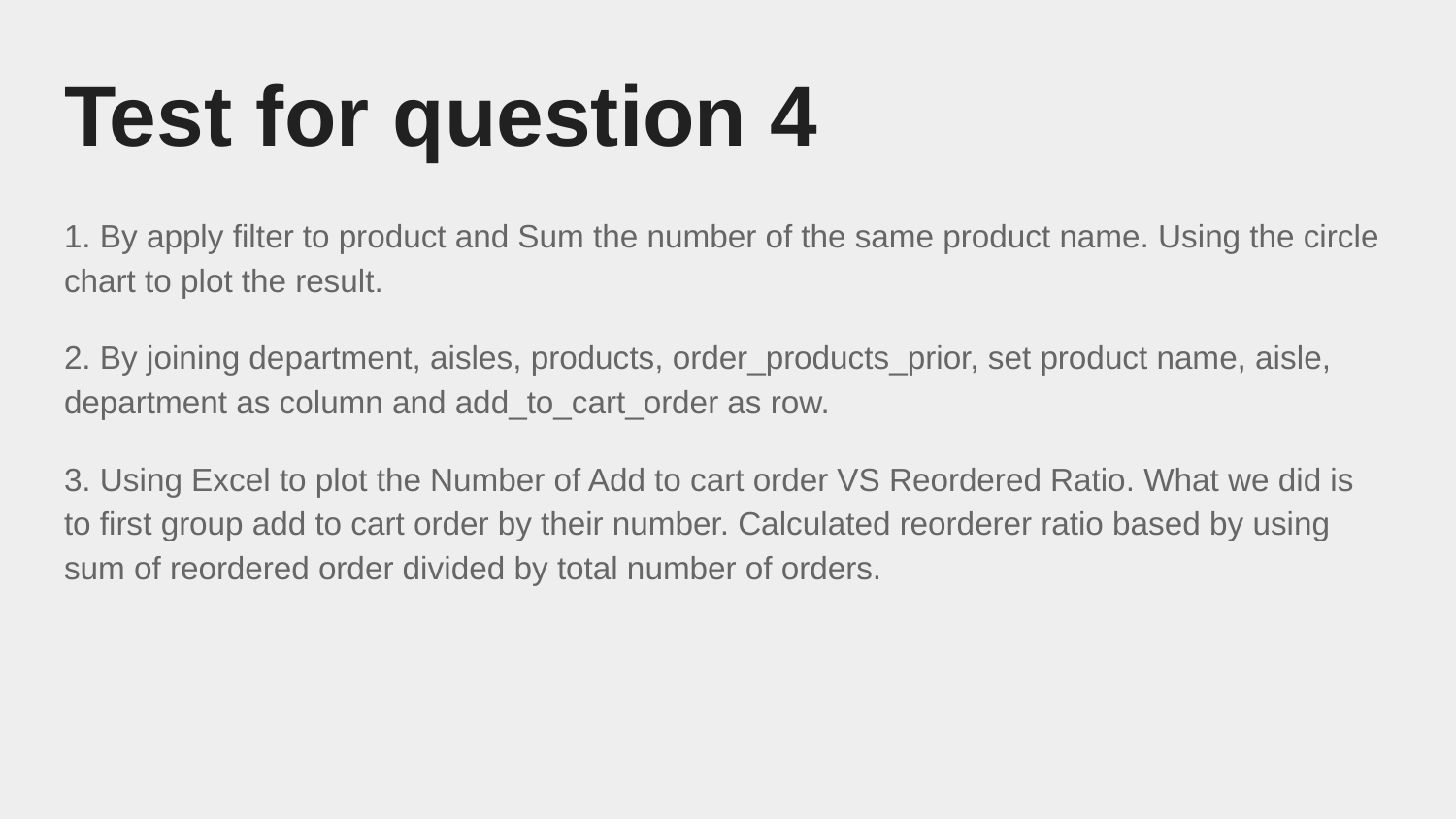

# Test for question 4
1. By apply filter to product and Sum the number of the same product name. Using the circle chart to plot the result.
2. By joining department, aisles, products, order_products_prior, set product name, aisle, department as column and add_to_cart_order as row.
3. Using Excel to plot the Number of Add to cart order VS Reordered Ratio. What we did is to first group add to cart order by their number. Calculated reorderer ratio based by using sum of reordered order divided by total number of orders.